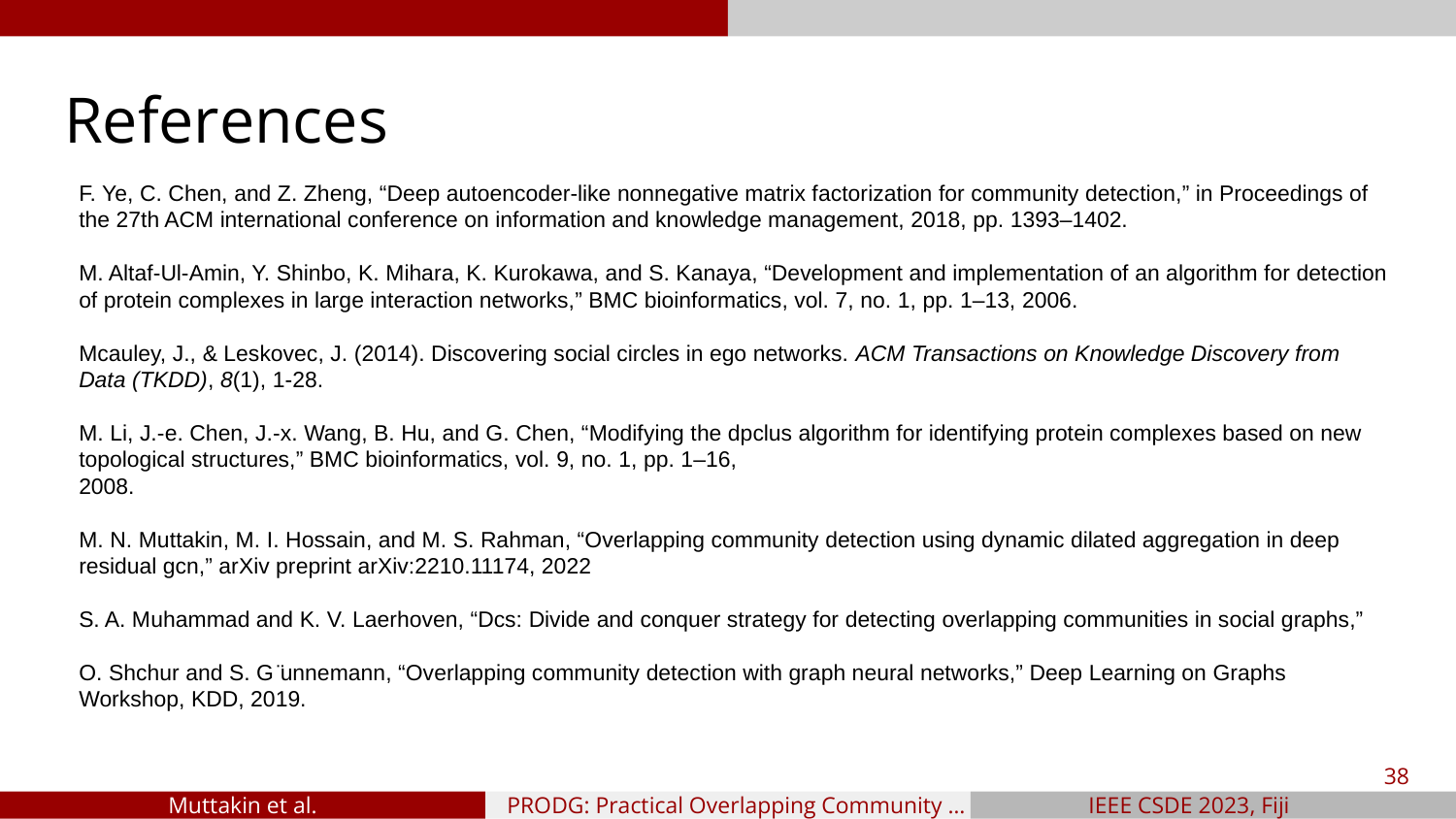

# References
F. Ye, C. Chen, and Z. Zheng, “Deep autoencoder-like nonnegative matrix factorization for community detection,” in Proceedings of the 27th ACM international conference on information and knowledge management, 2018, pp. 1393–1402.

M. Altaf-Ul-Amin, Y. Shinbo, K. Mihara, K. Kurokawa, and S. Kanaya, “Development and implementation of an algorithm for detection of protein complexes in large interaction networks,” BMC bioinformatics, vol. 7, no. 1, pp. 1–13, 2006.

Mcauley, J., & Leskovec, J. (2014). Discovering social circles in ego networks. ACM Transactions on Knowledge Discovery from Data (TKDD), 8(1), 1-28.

M. Li, J.-e. Chen, J.-x. Wang, B. Hu, and G. Chen, “Modifying the dpclus algorithm for identifying protein complexes based on new topological structures,” BMC bioinformatics, vol. 9, no. 1, pp. 1–16,
2008.

M. N. Muttakin, M. I. Hossain, and M. S. Rahman, “Overlapping community detection using dynamic dilated aggregation in deep residual gcn,” arXiv preprint arXiv:2210.11174, 2022

S. A. Muhammad and K. V. Laerhoven, “Dcs: Divide and conquer strategy for detecting overlapping communities in social graphs,”

O. Shchur and S. G ̈unnemann, “Overlapping community detection with graph neural networks,” Deep Learning on Graphs Workshop, KDD, 2019.

38